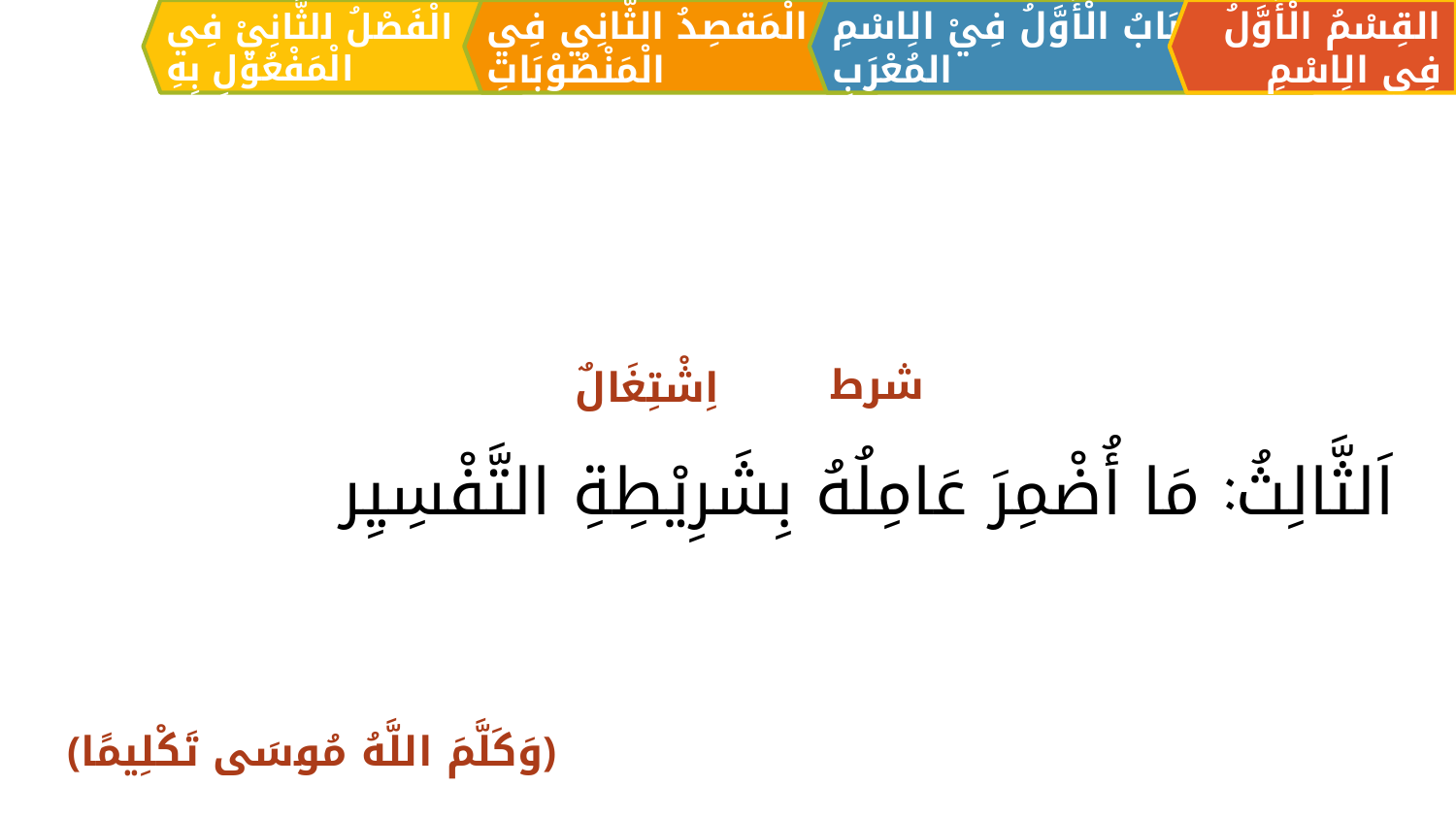

الْمَقصِدُ الثَّانِي فِي الْمَنْصُوْبَاتِ
القِسْمُ الْأَوَّلُ فِي الِاسْمِ
اَلبَابُ الْأَوَّلُ فِيْ الِاسْمِ المُعْرَبِ
الْفَصْلُ الثَّانِيْ فِي الْمَفْعُوْلِ بِهِ
اَلثَّالِثُ: مَا أُضْمِرَ عَامِلُهُ بِشَرِيْطِةِ التَّفْسِيِر
شرط
اِشْتِغَالٌ
﴿وَكَلَّمَ اللَّهُ مُوسَى تَكْلِيمًا﴾